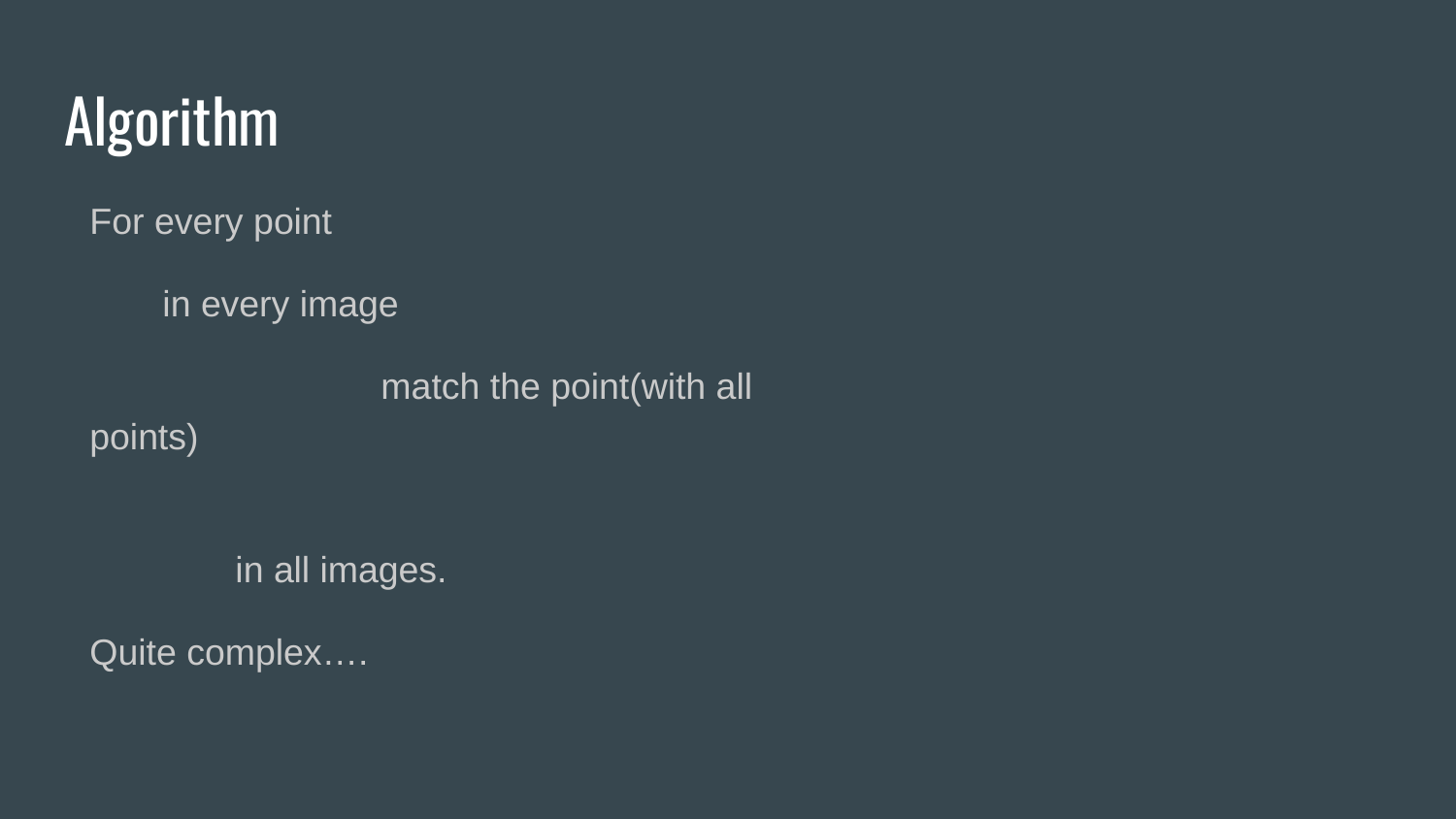

# Algorithm
For every point
in every image
		match the point(with all points)
 				in all images.
Quite complex….